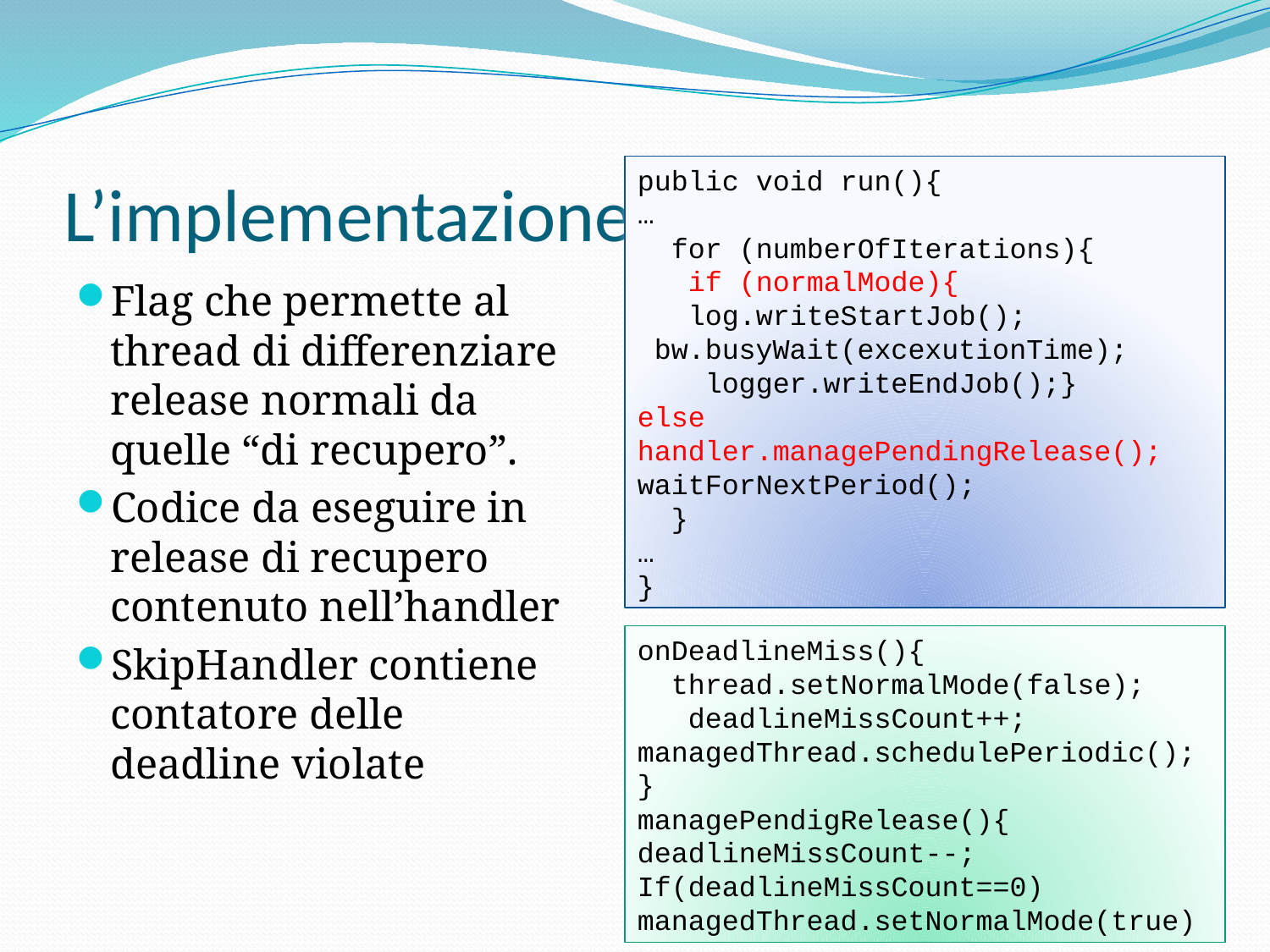

# L’implementazione della politica Skip
public void run(){
…
  for (numberOfIterations){
   if (normalMode){
   log.writeStartJob();
 bw.busyWait(excexutionTime);
    logger.writeEndJob();}
else     handler.managePendingRelease();
waitForNextPeriod();
  }
…
}
Flag che permette al thread di differenziare release normali da quelle “di recupero”.
Codice da eseguire in release di recupero contenuto nell’handler
SkipHandler contiene contatore delle deadline violate
onDeadlineMiss(){
  thread.setNormalMode(false);
   deadlineMissCount++;   managedThread.schedulePeriodic();
}
managePendigRelease(){
deadlineMissCount--;
If(deadlineMissCount==0)
managedThread.setNormalMode(true)